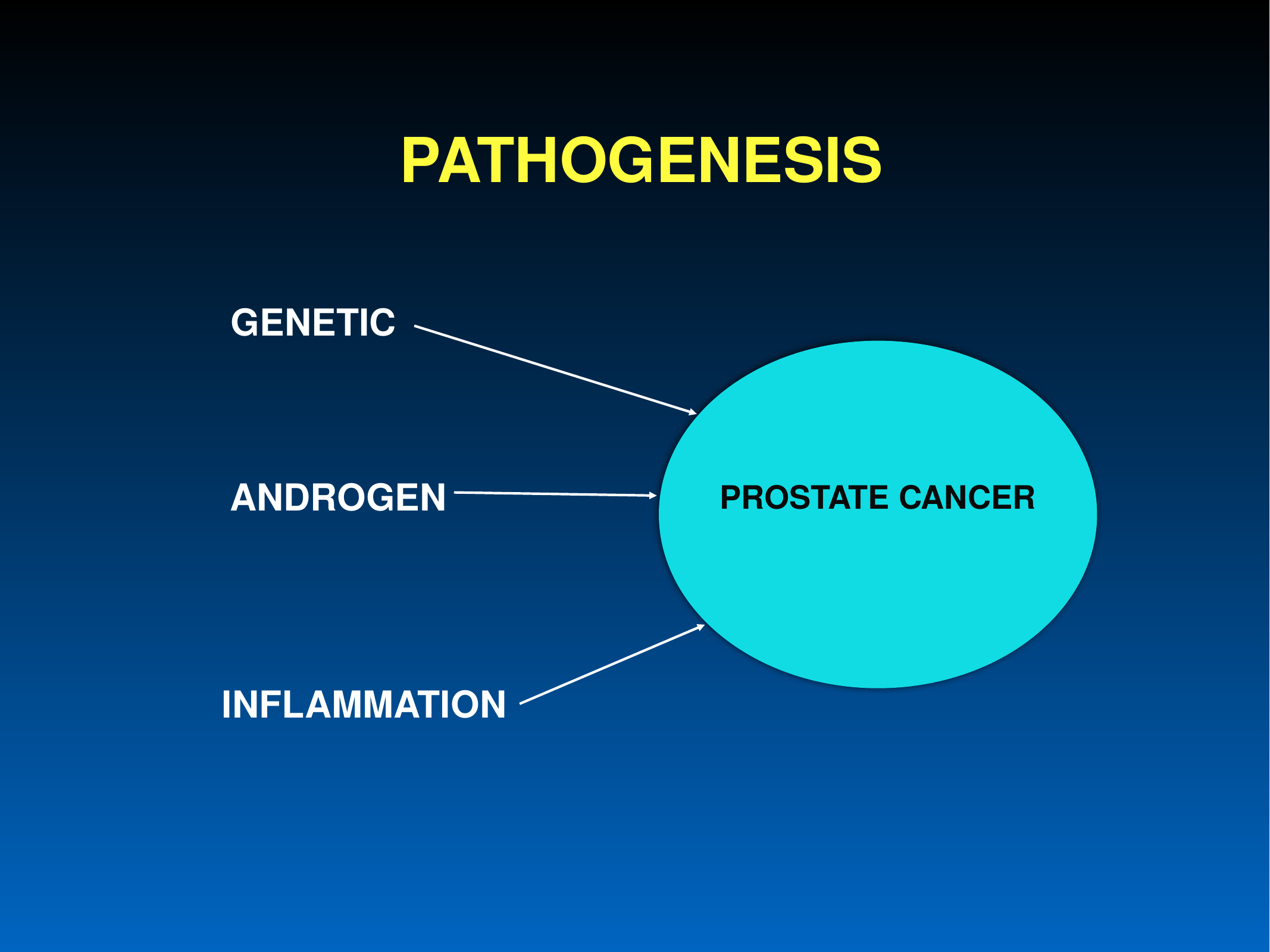

# PATHOGENESIS
GENETIC

ANDROGEN
PROSTATE CANCER

INFLAMMATION